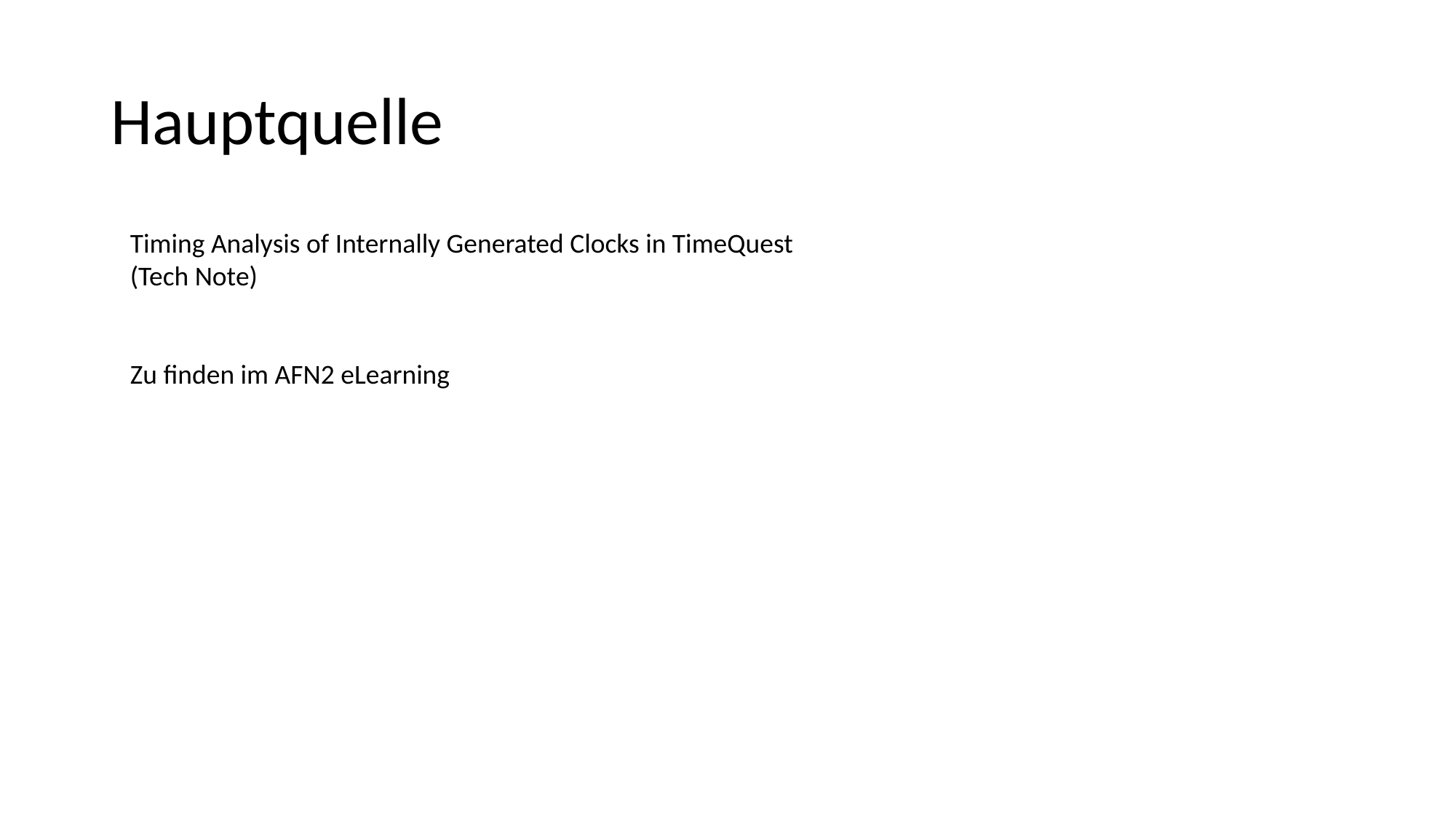

# Hauptquelle
Timing Analysis of Internally Generated Clocks in TimeQuest
(Tech Note)

Zu finden im AFN2 eLearning